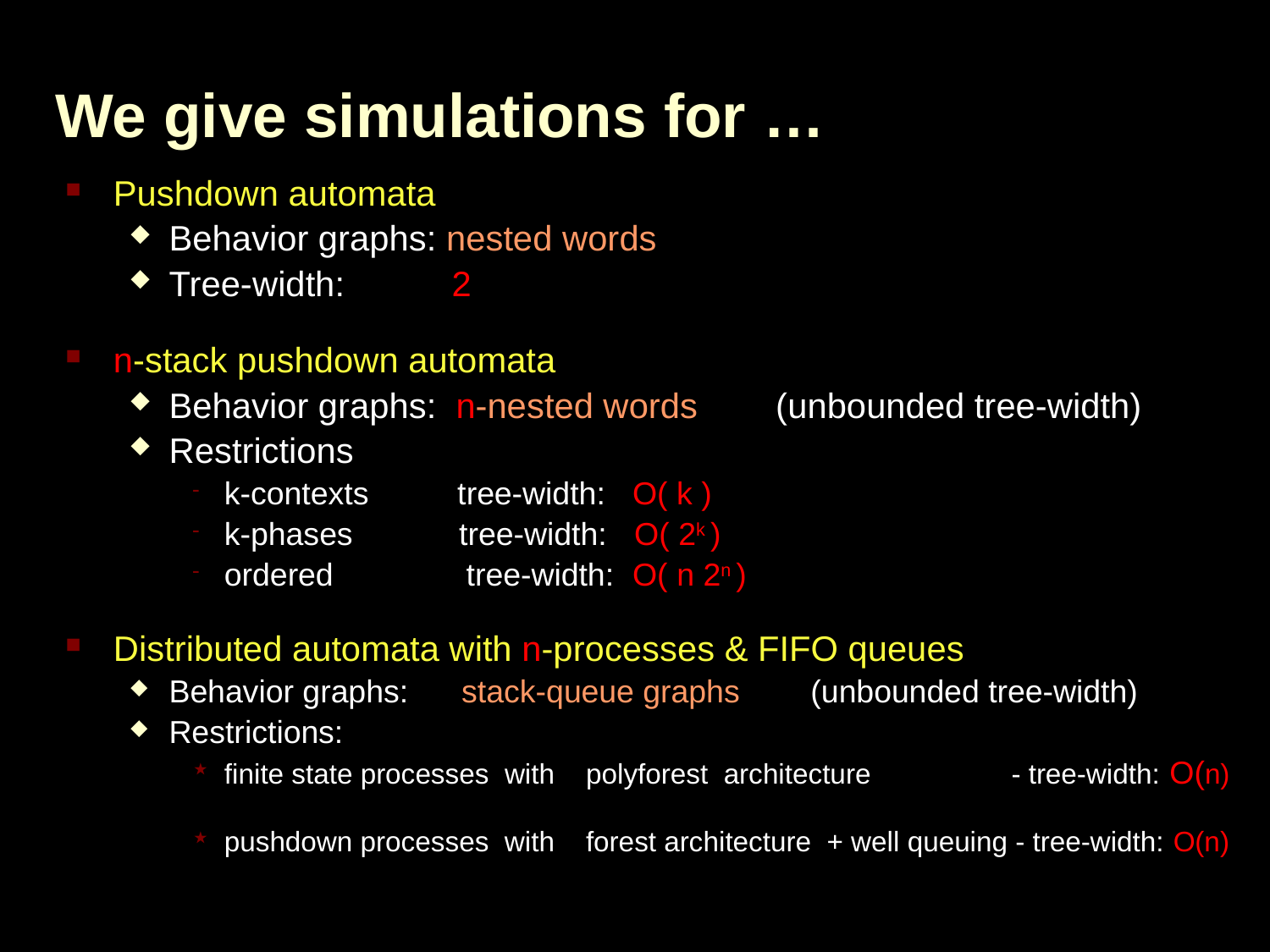

# We give simulations for …
Pushdown automata
Behavior graphs: nested words
Tree-width:           2

n-stack pushdown automata
Behavior graphs:  n-nested words        (unbounded tree-width)
Restrictions
k-contexts          tree-width:   O( k )
k-phases            tree-width:   O( 2k )
ordered               tree-width:  O( n 2n )

Distributed automata with n-processes & FIFO queues
Behavior graphs:      stack-queue graphs        (unbounded tree-width)
Restrictions:
finite state processes  with    polyforest  architecture                  - tree-width: O(n)
pushdown processes  with    forest architecture  + well queuing - tree-width: O(n)